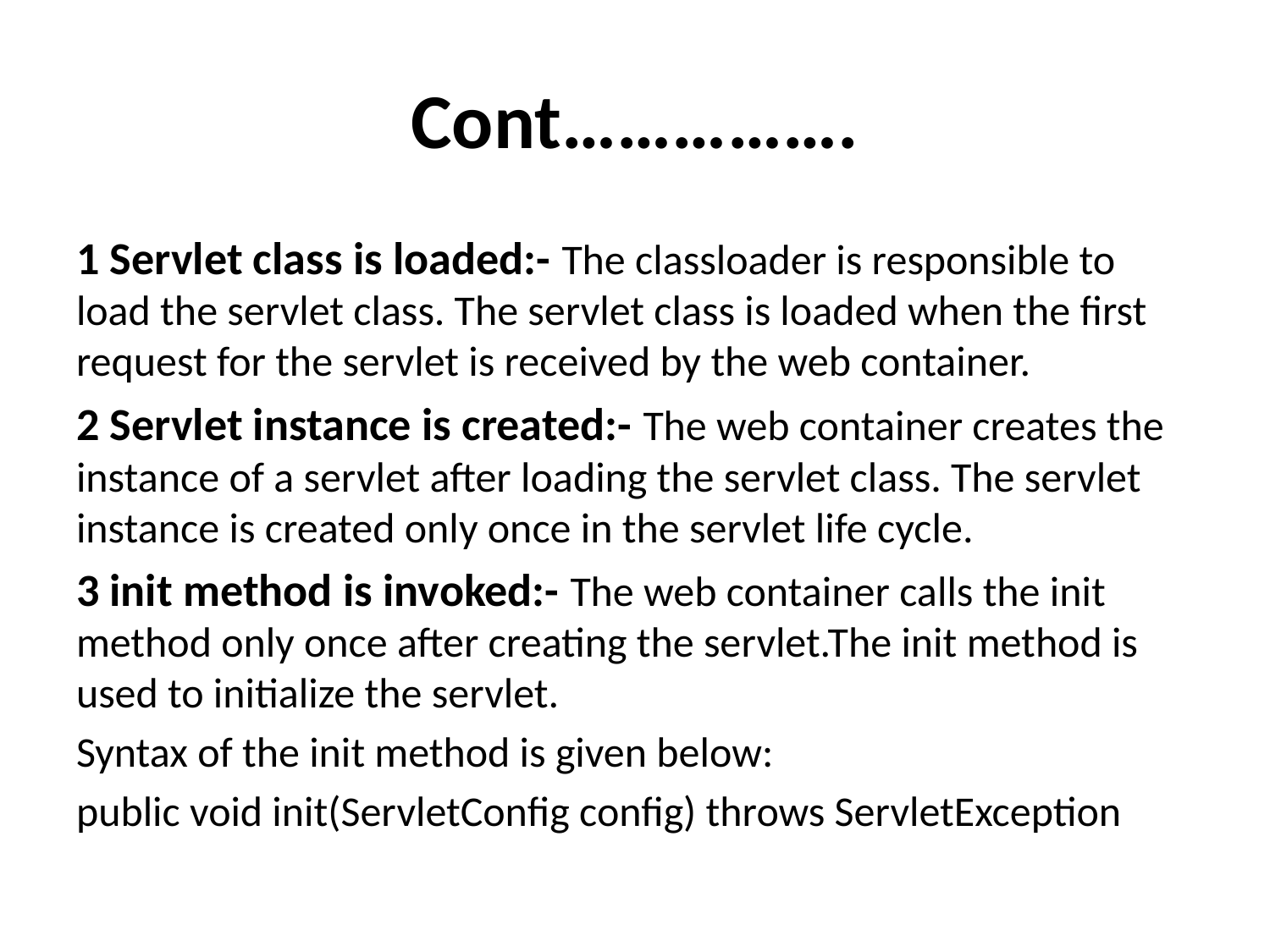

# Cont…………….
1 Servlet class is loaded:- The classloader is responsible to load the servlet class. The servlet class is loaded when the first request for the servlet is received by the web container.
2 Servlet instance is created:- The web container creates the instance of a servlet after loading the servlet class. The servlet instance is created only once in the servlet life cycle.
3 init method is invoked:- The web container calls the init method only once after creating the servlet.The init method is used to initialize the servlet.
Syntax of the init method is given below:
public void init(ServletConfig config) throws ServletException